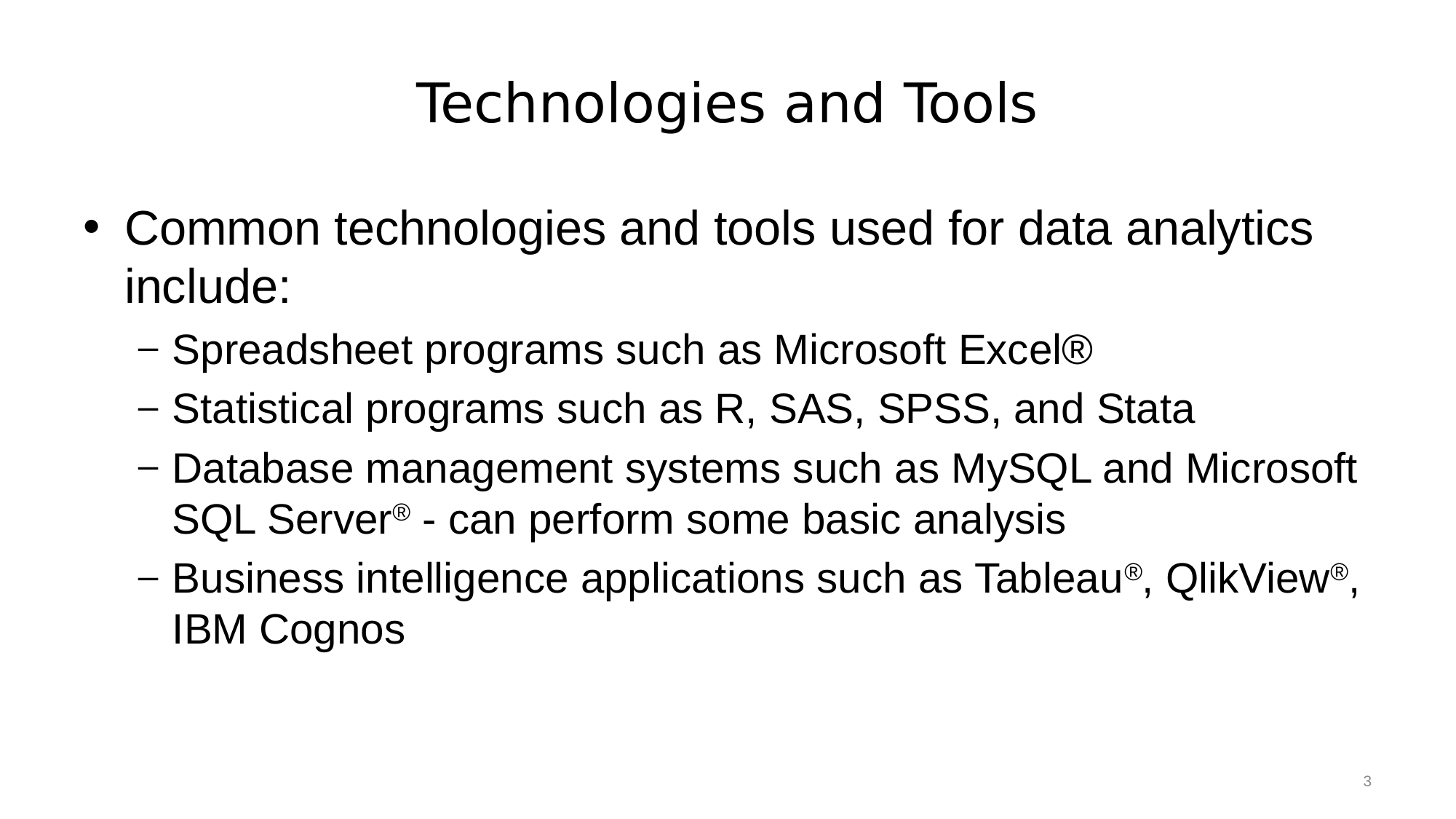

# Technologies and Tools
Common technologies and tools used for data analytics include:
Spreadsheet programs such as Microsoft Excel®
Statistical programs such as R, SAS, SPSS, and Stata
Database management systems such as MySQL and Microsoft SQL Server® - can perform some basic analysis
Business intelligence applications such as Tableau®, QlikView®, IBM Cognos
3